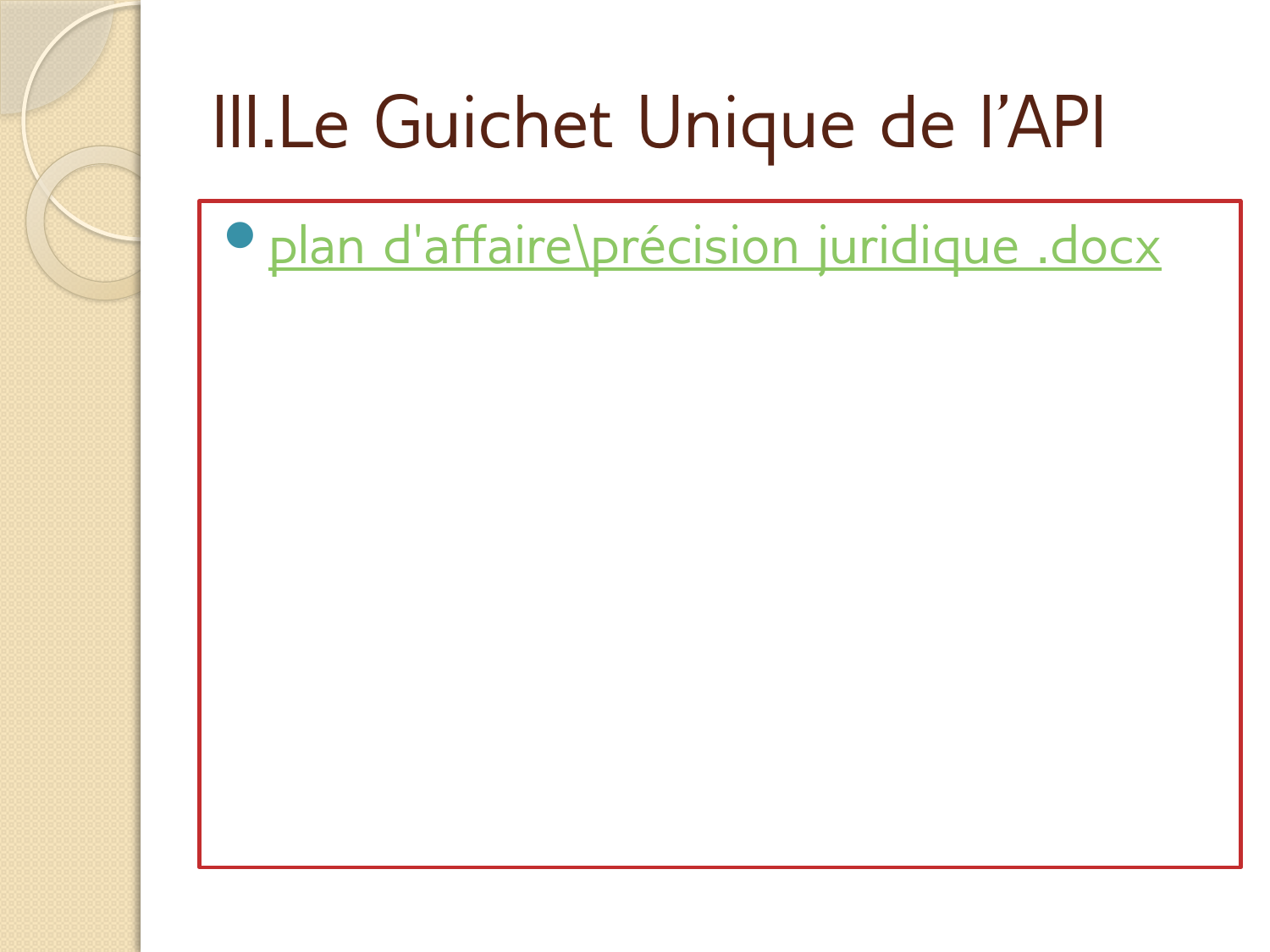

# III.Le Guichet Unique de l’API
plan d'affaire\précision juridique .docx